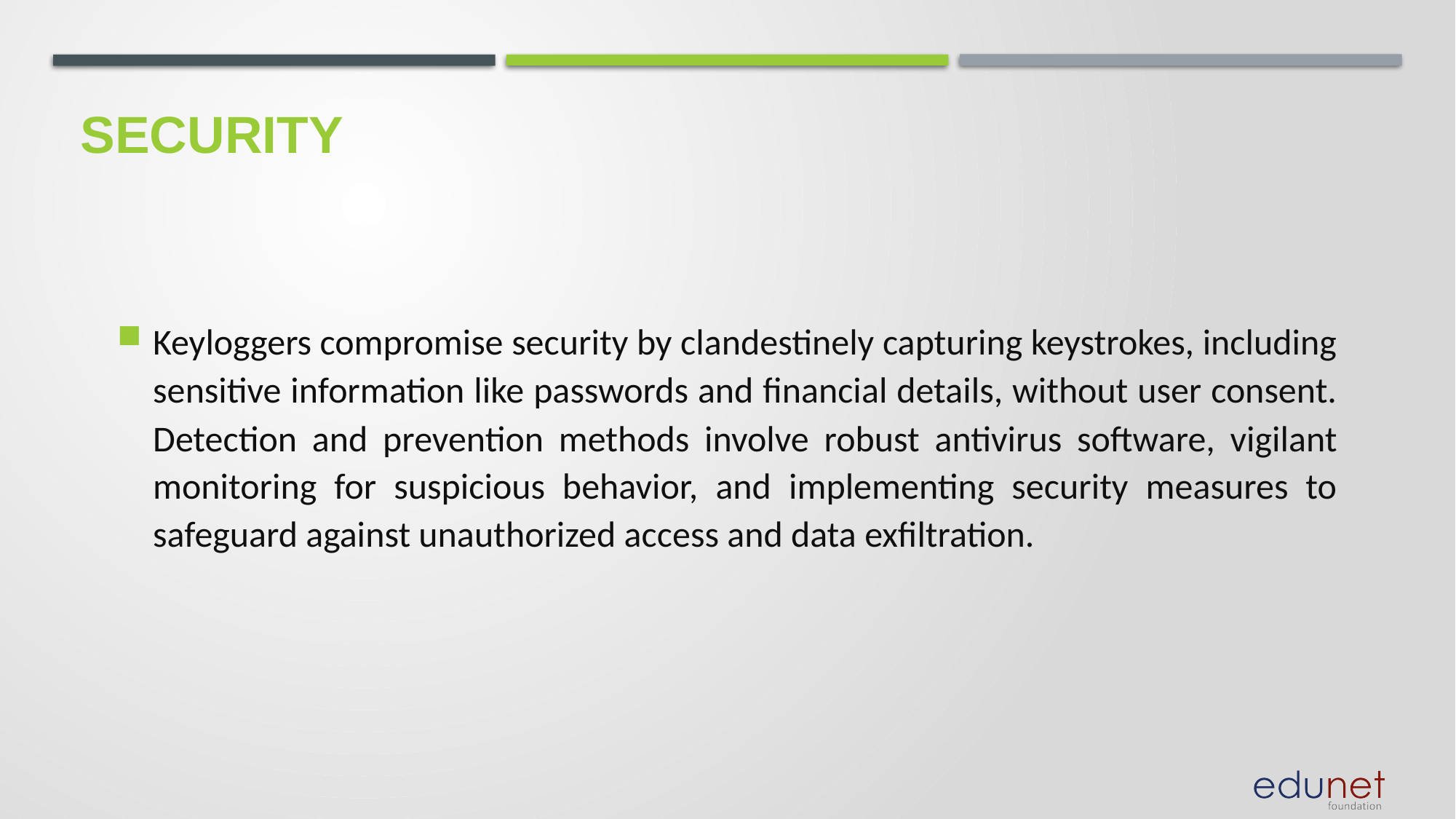

# Security
Keyloggers compromise security by clandestinely capturing keystrokes, including sensitive information like passwords and financial details, without user consent. Detection and prevention methods involve robust antivirus software, vigilant monitoring for suspicious behavior, and implementing security measures to safeguard against unauthorized access and data exfiltration.